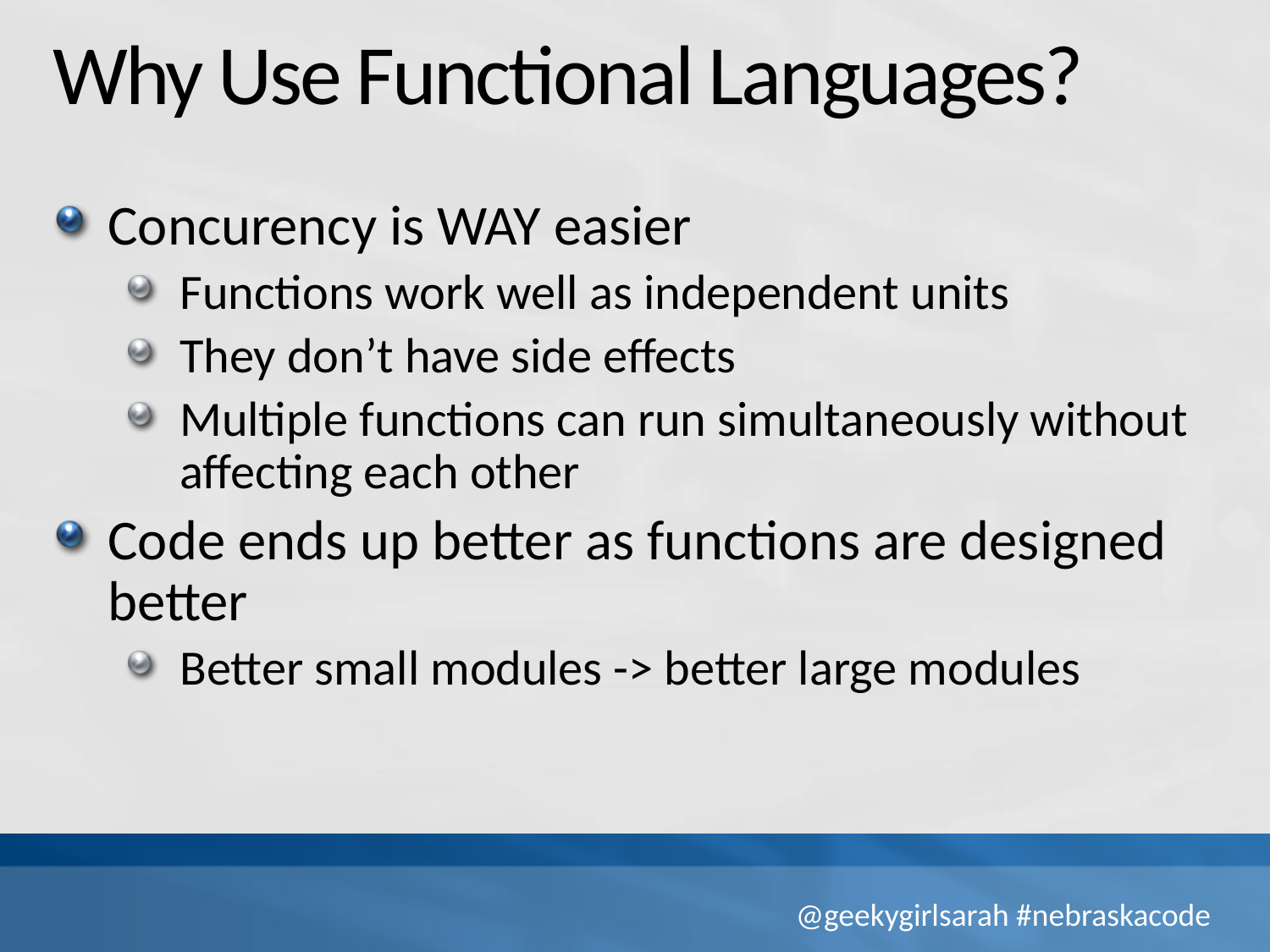

# Why Use Functional Languages?
Concurency is WAY easier
Functions work well as independent units
They don’t have side effects
Multiple functions can run simultaneously without affecting each other
Code ends up better as functions are designed better
Better small modules -> better large modules